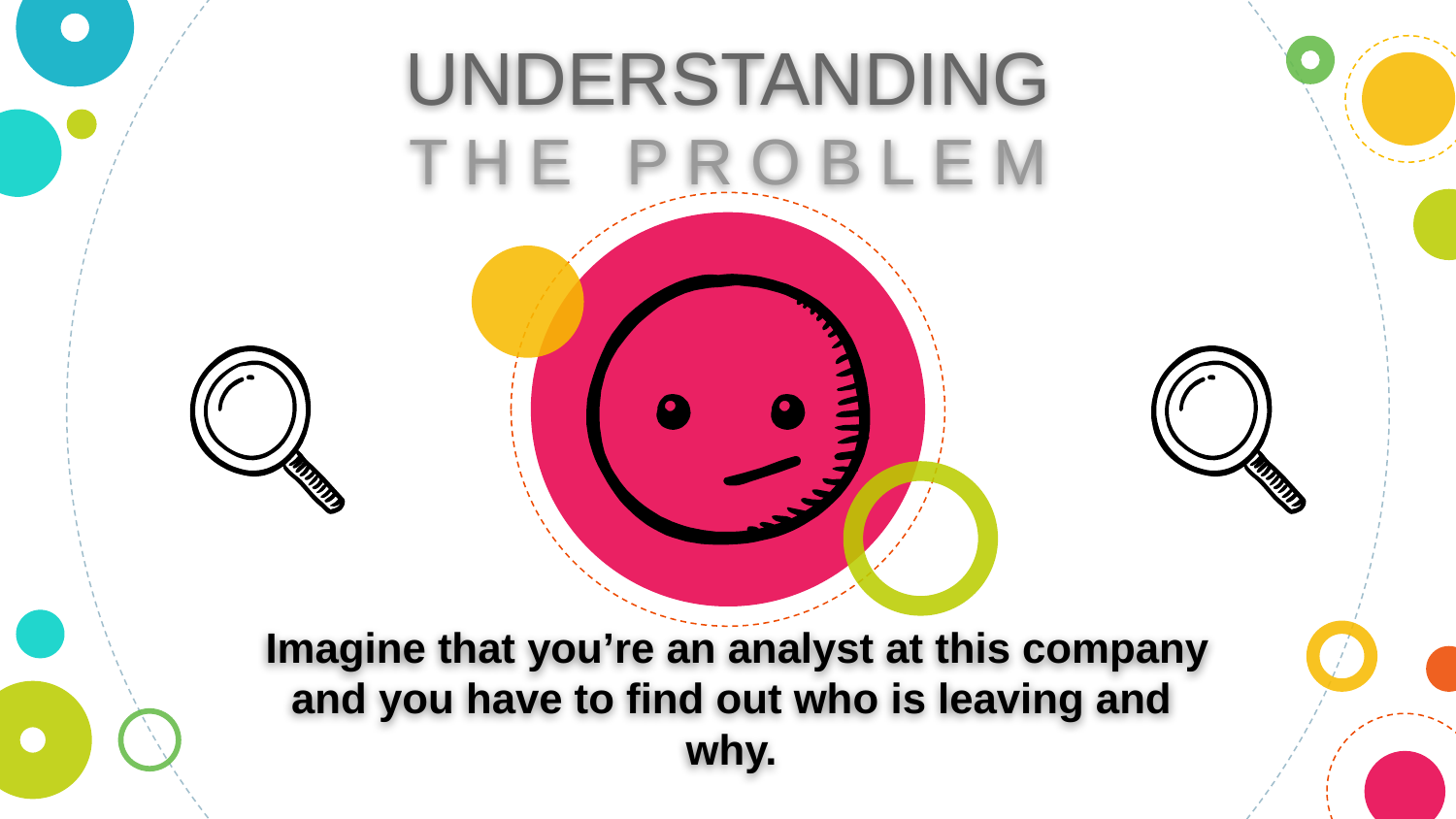

UNDERSTANDING
T H E   P R O B L E M

 Imagine that you’re an analyst at this company and you have to find out who is leaving and why.